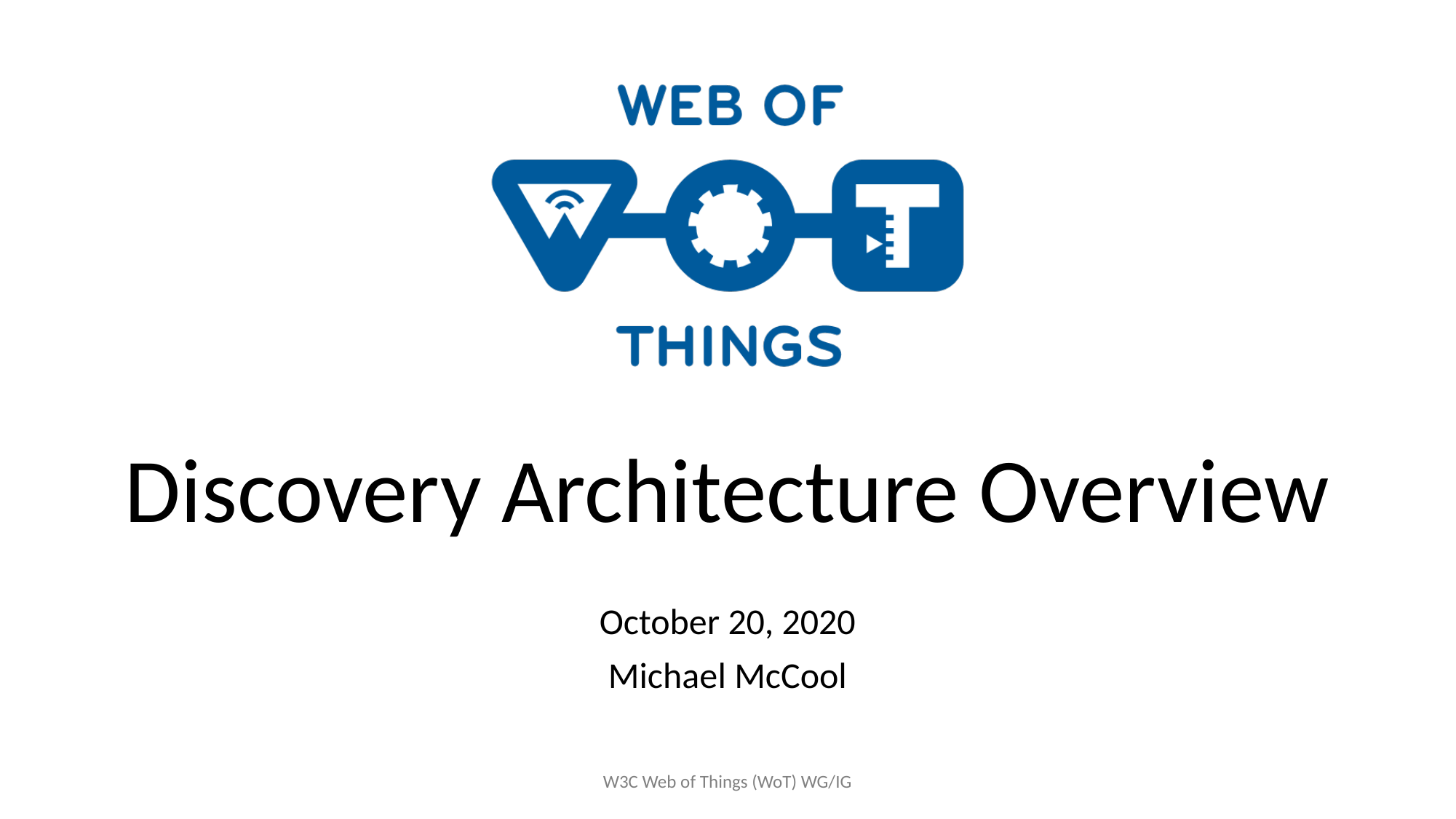

# Discovery Architecture Overview
October 20, 2020
Michael McCool
W3C Web of Things (WoT) WG/IG